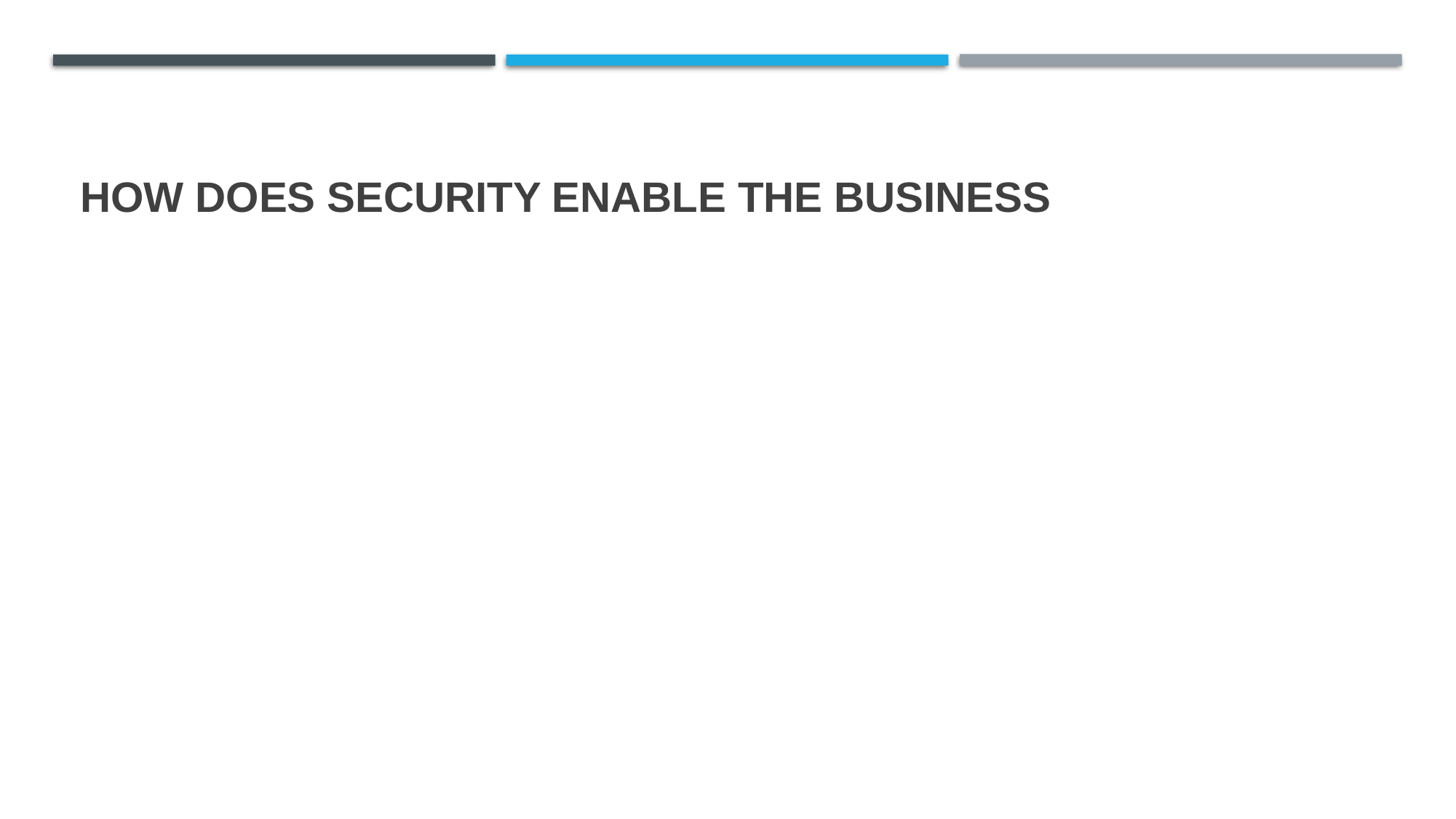

# How does security enable the Business